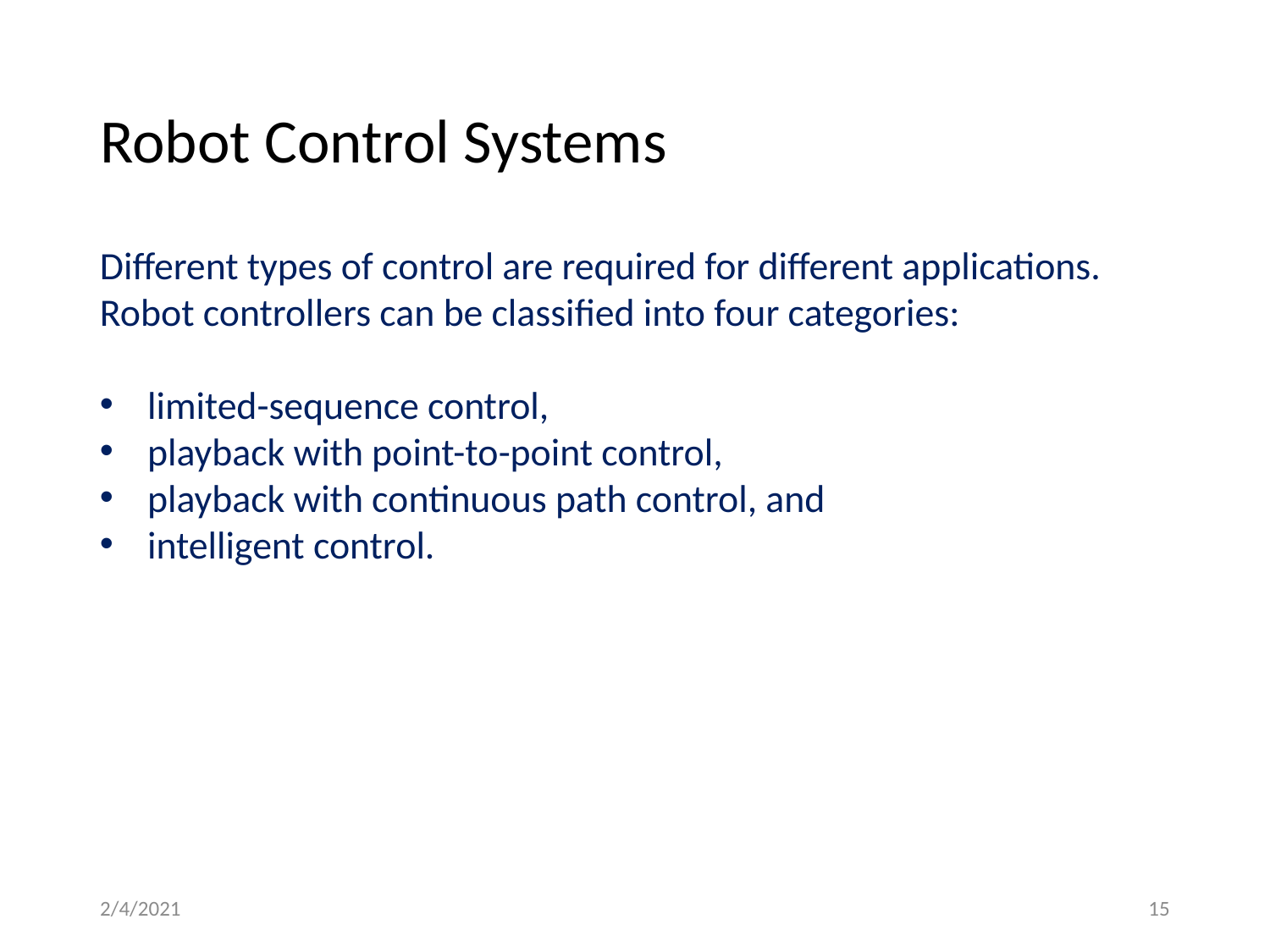

# Robot Control Systems
Different types of control are required for different applications. Robot controllers can be classified into four categories:

limited-sequence control,
playback with point-to-point control,
playback with continuous path control, and
intelligent control.
2/4/2021
15